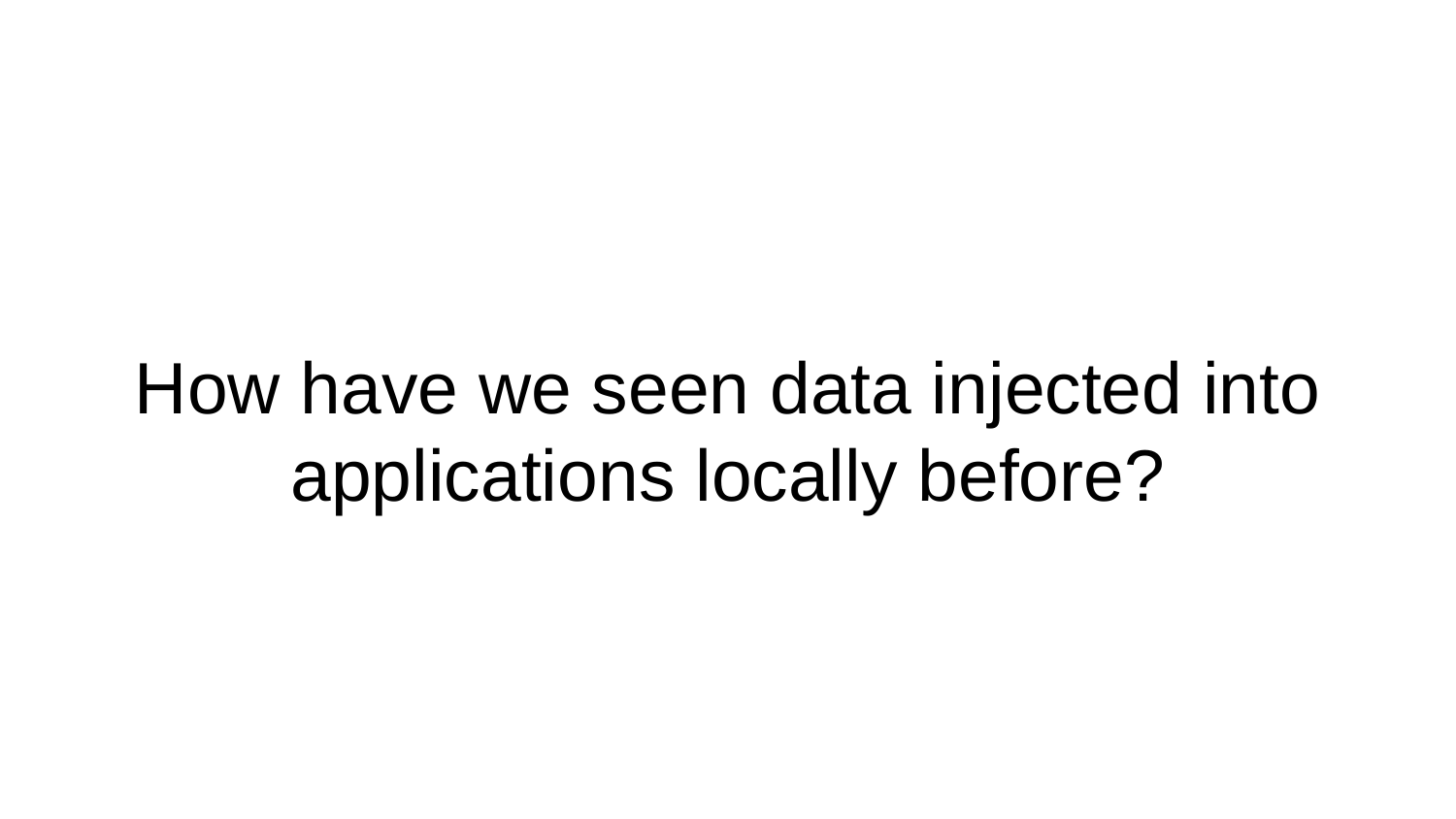

# How have we seen data injected into applications locally before?